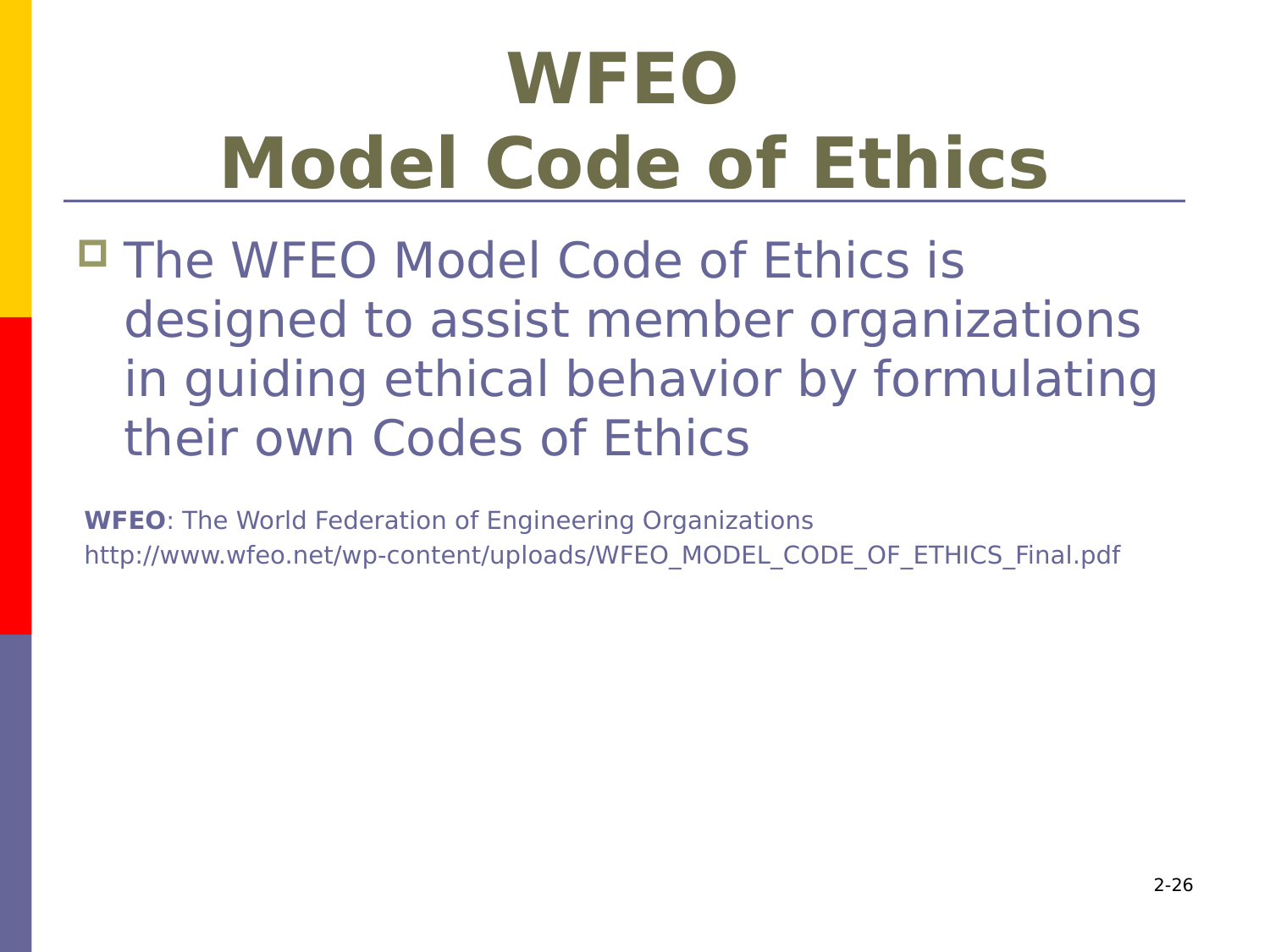

# WFEO Model Code of Ethics
The WFEO Model Code of Ethics is designed to assist member organizations in guiding ethical behavior by formulating their own Codes of Ethics

WFEO: The World Federation of Engineering Organizations
http://www.wfeo.net/wp-content/uploads/WFEO_MODEL_CODE_OF_ETHICS_Final.pdf
2-26